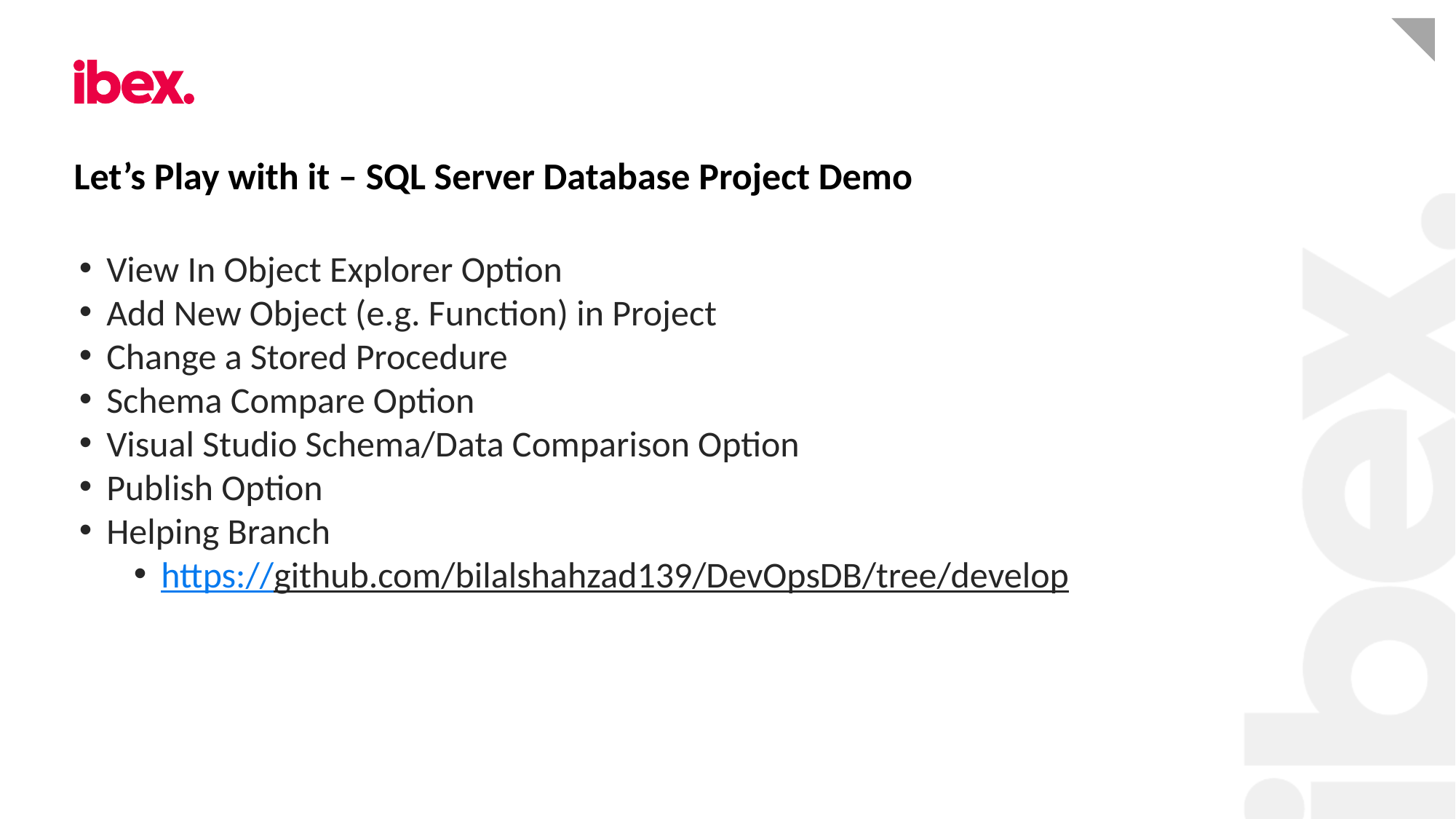

# Let’s Play with it – SQL Server Database Project Demo
View In Object Explorer Option
Add New Object (e.g. Function) in Project
Change a Stored Procedure
Schema Compare Option
Visual Studio Schema/Data Comparison Option
Publish Option
Helping Branch
https://github.com/bilalshahzad139/DevOpsDB/tree/develop